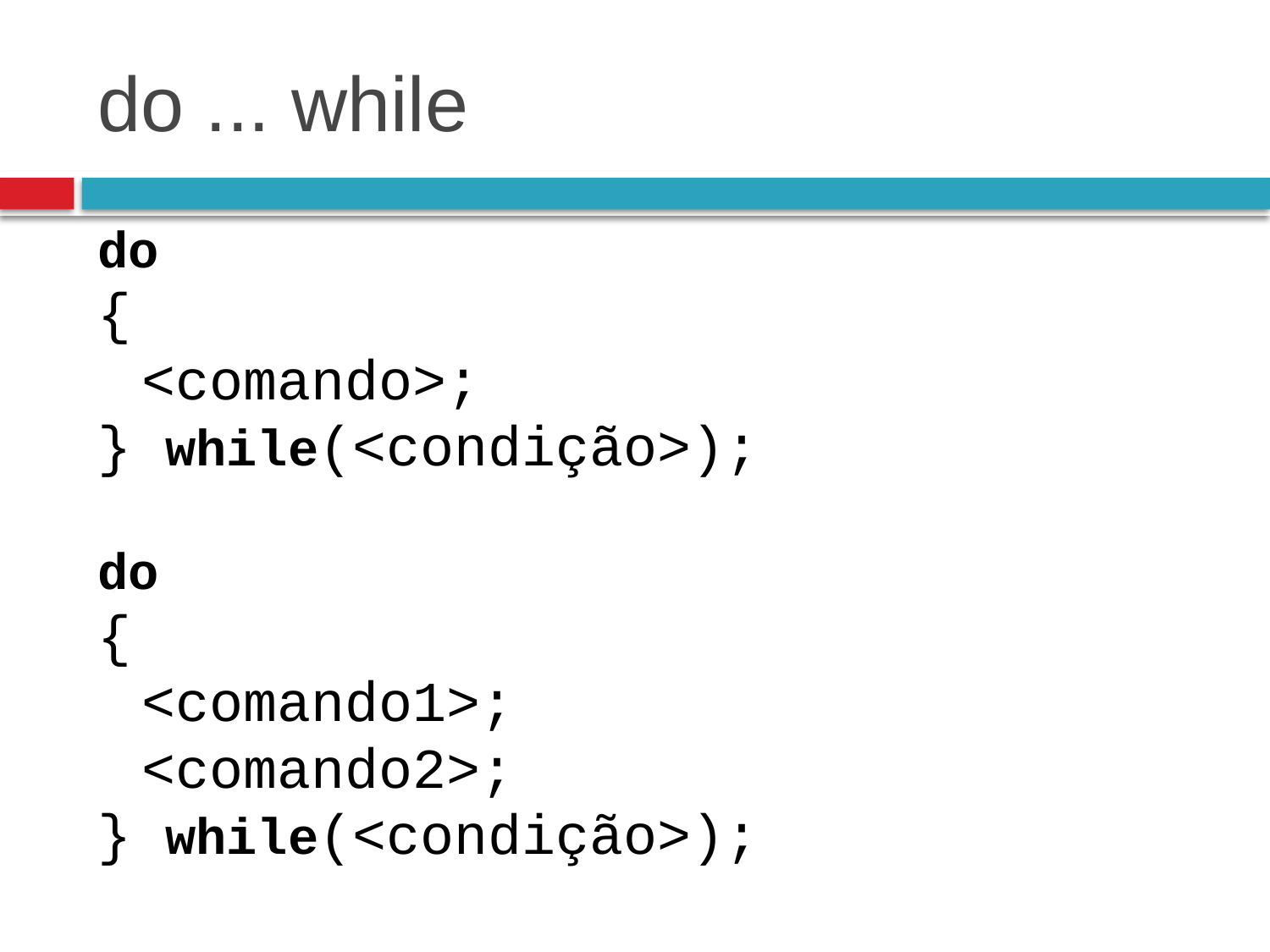

# do ... while
do
{
	<comando>;
} while(<condição>);

do
{
	<comando1>;
	<comando2>;
} while(<condição>);